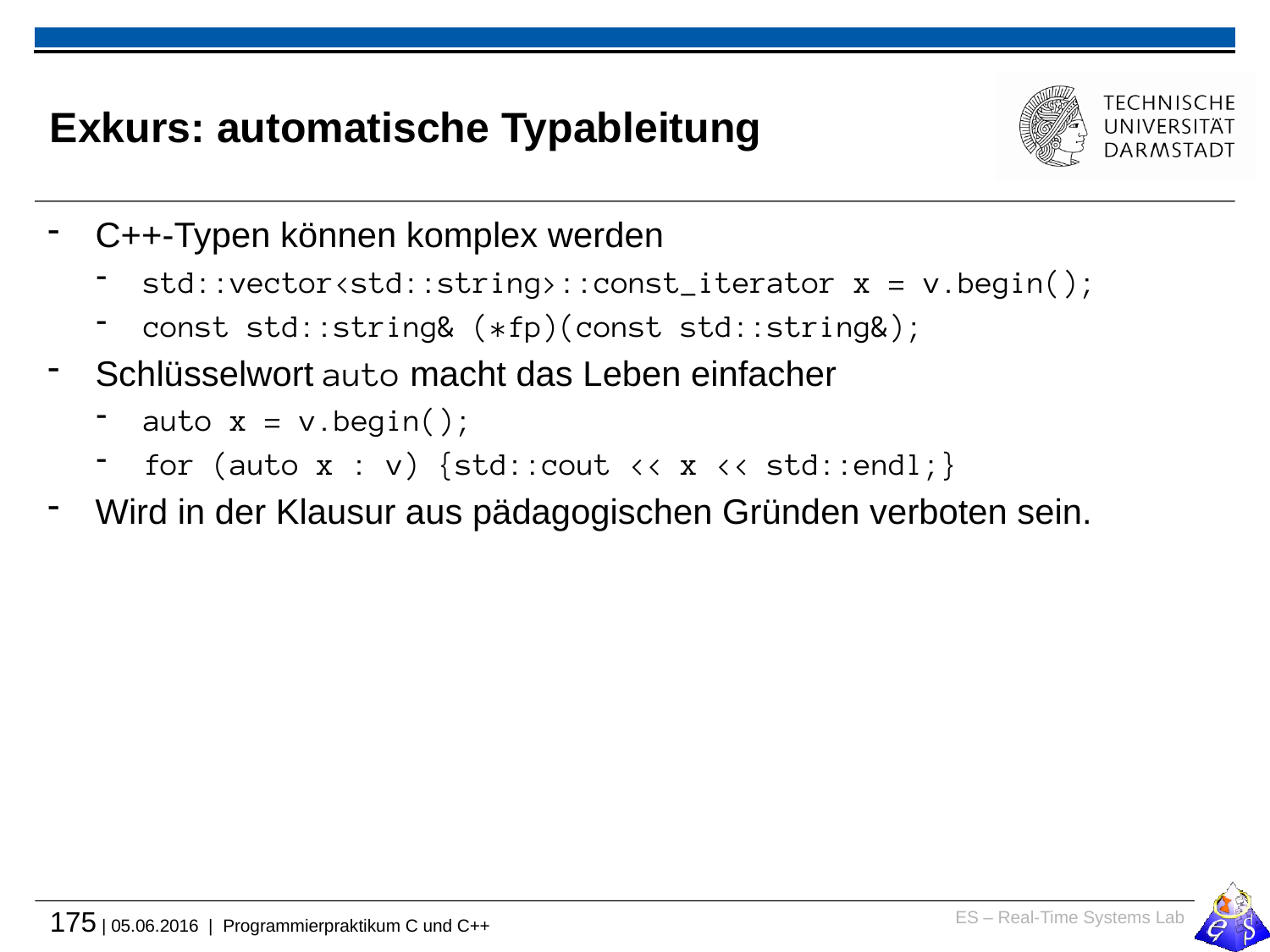

# Exkurs: automatische Typableitung
C++-Typen können komplex werden
std::vector<std::string>::const_iterator x = v.begin();
const std::string& (*fp)(const std::string&);
Schlüsselwort auto macht das Leben einfacher
auto x = v.begin();
for (auto x : v) {std::cout << x << std::endl;}
Wird in der Klausur aus pädagogischen Gründen verboten sein.